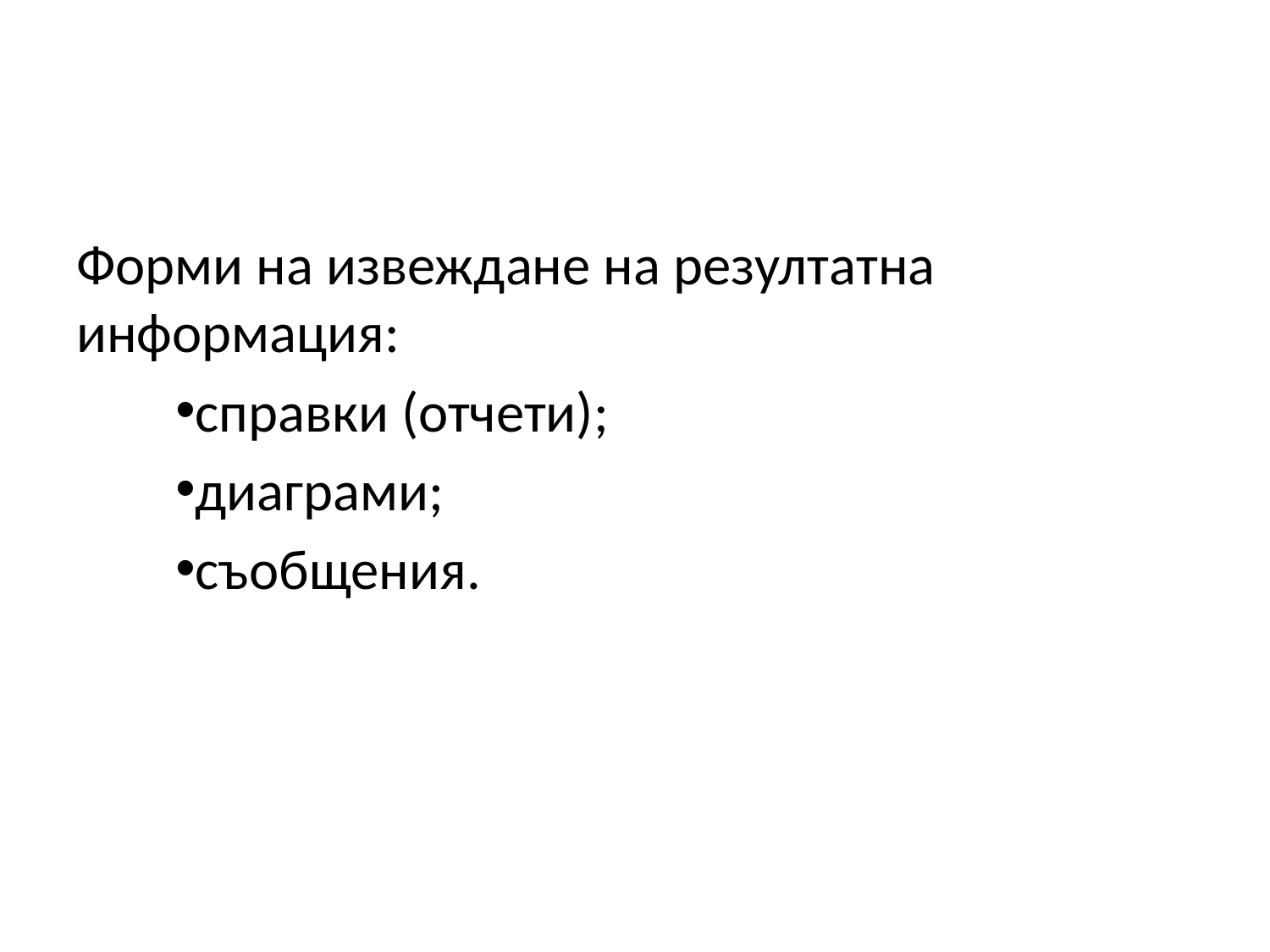

Форми на извеждане на резултатна информация:
справки (отчети);
диаграми;
съобщения.